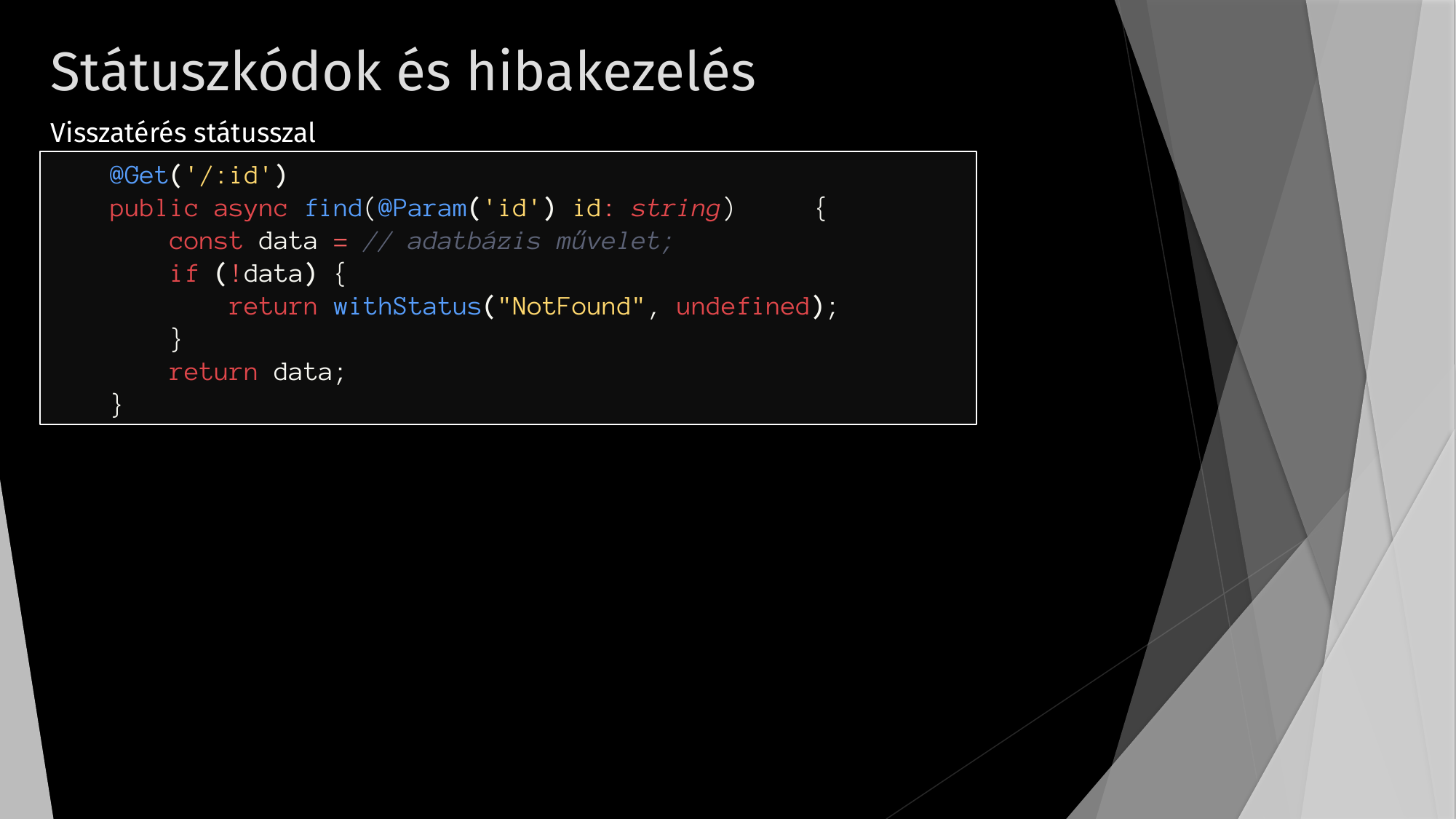

# Státuszkódok és hibakezelés
Visszatérés státusszal
    @Get('/:id')
    public async find(@Param('id') id: string) 	{
        const data = // adatbázis művelet;
        if (!data) {
            return withStatus("NotFound", undefined);
        }
        return data;
    }